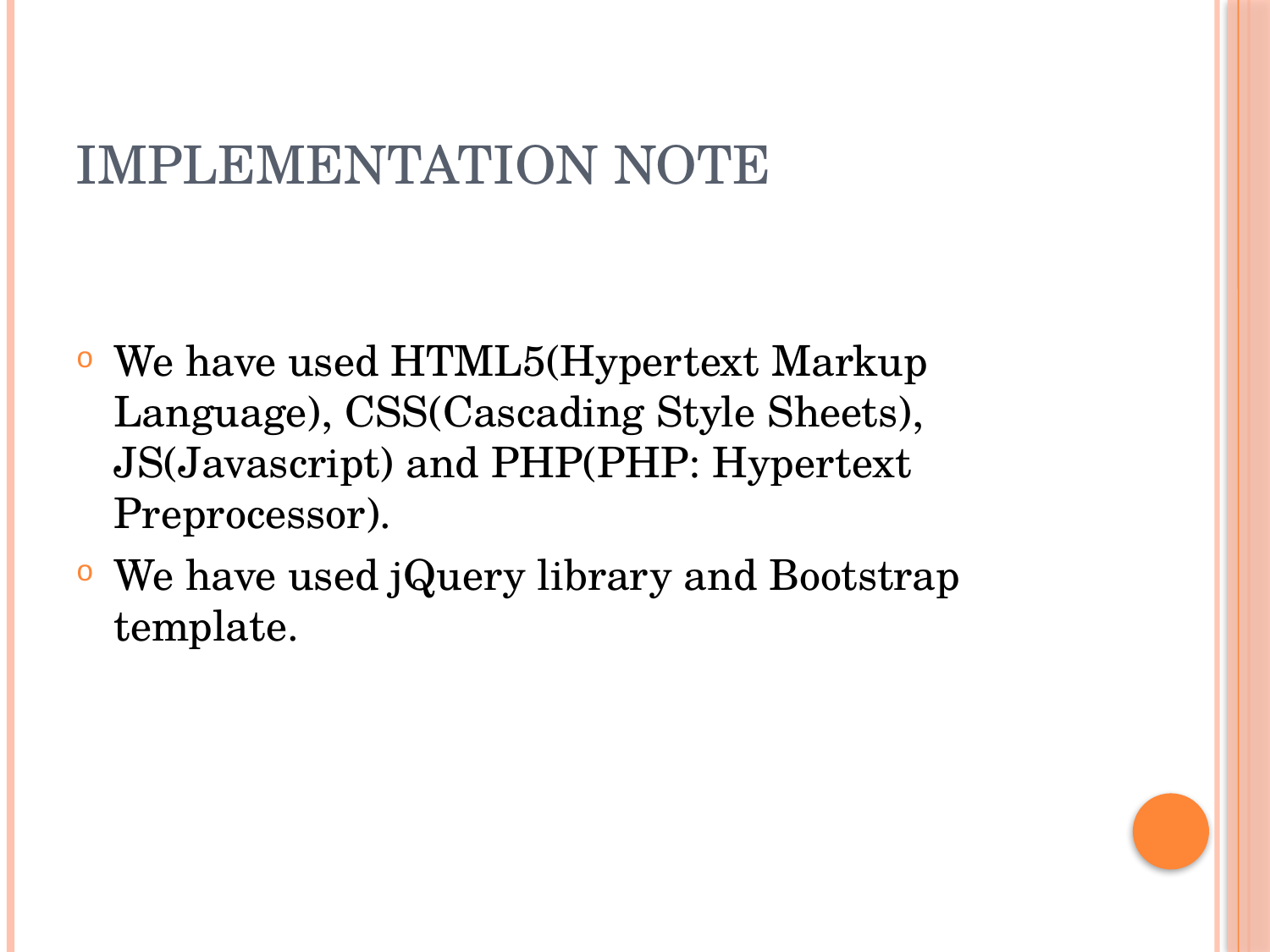

# Implementation Note
We have used HTML5(Hypertext Markup Language), CSS(Cascading Style Sheets), JS(Javascript) and PHP(PHP: Hypertext Preprocessor).
We have used jQuery library and Bootstrap template.